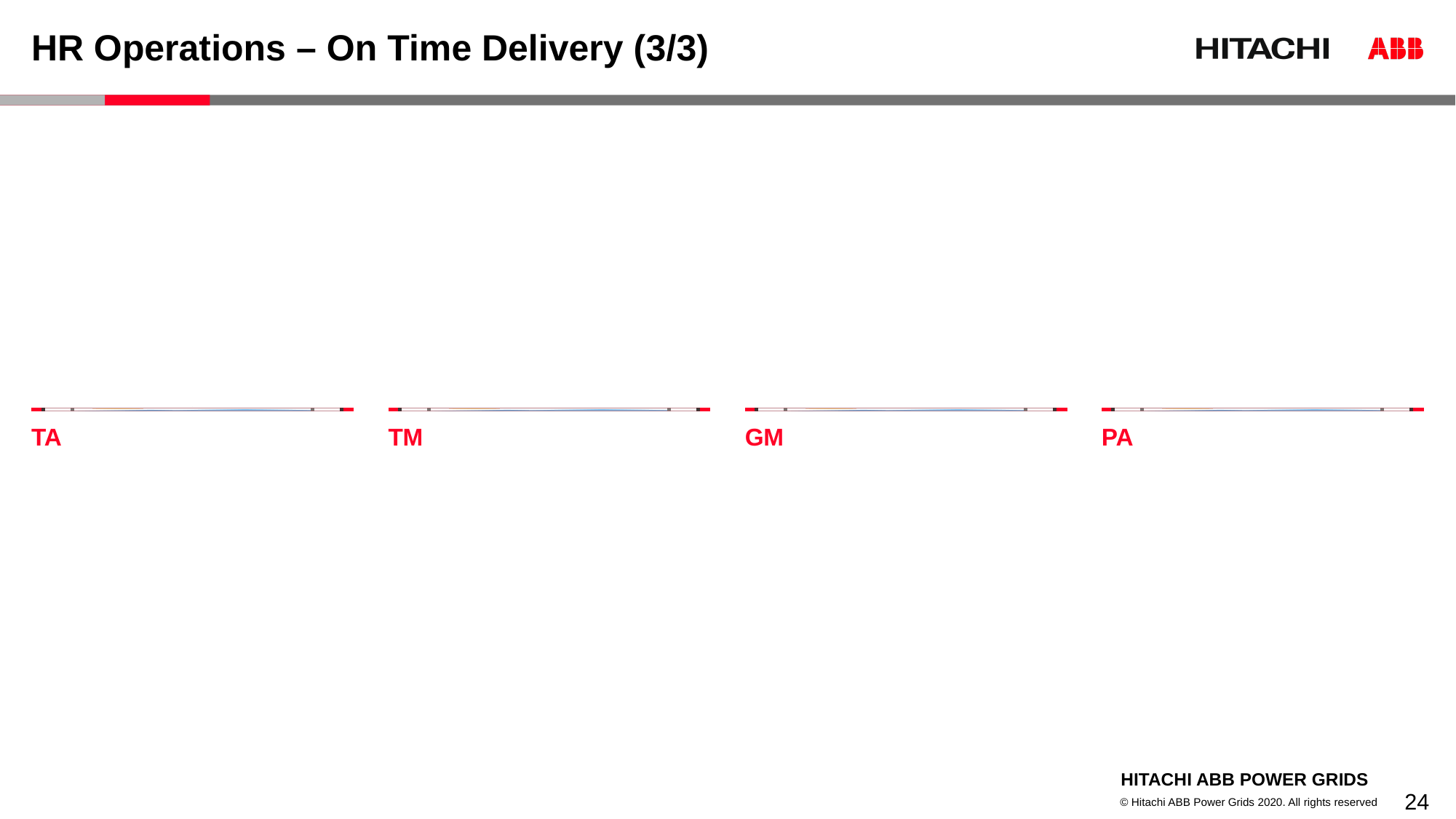

# HR Operations – On Time Delivery (3/3)

TA
TM
GM
PA

24